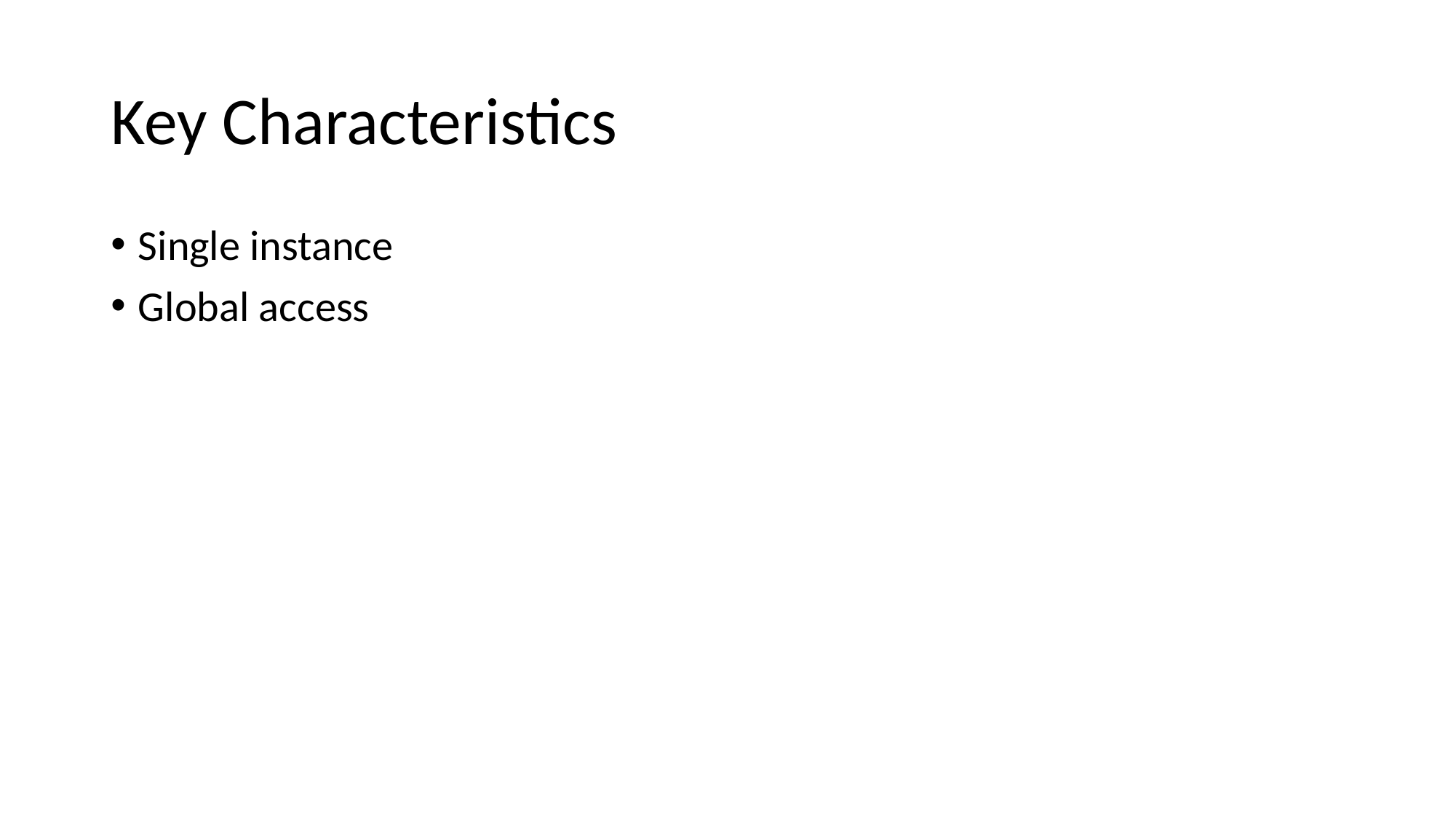

# Key Characteristics
Single instance
Global access